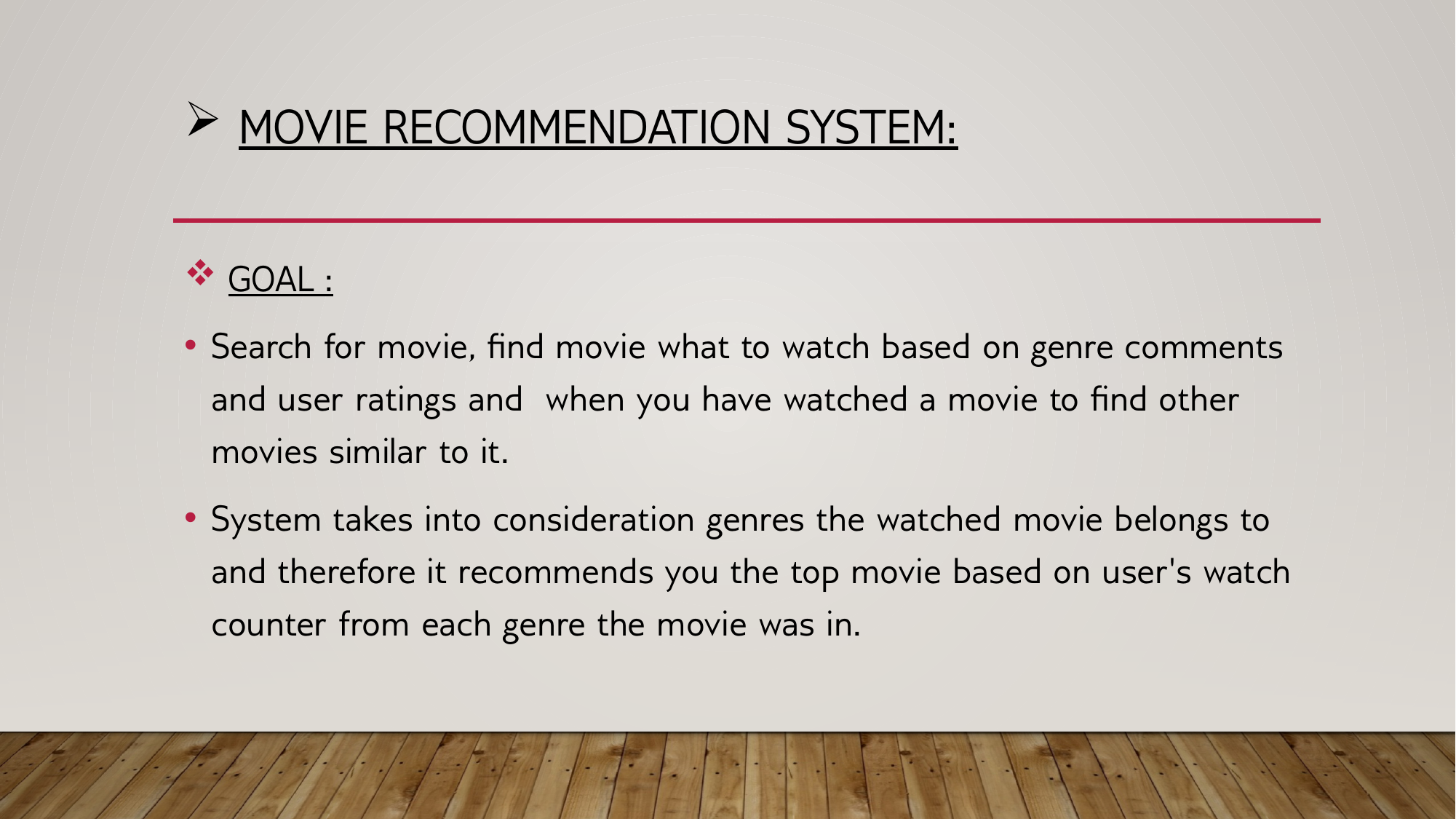

# Movie recommendation system:
 GOAL :
Search for movie, find movie what to watch based on genre comments and user ratings and  when you have watched a movie to find other movies similar to it.
System takes into consideration genres the watched movie belongs to and therefore it recommends you the top movie based on user's watch counter from each genre the movie was in.